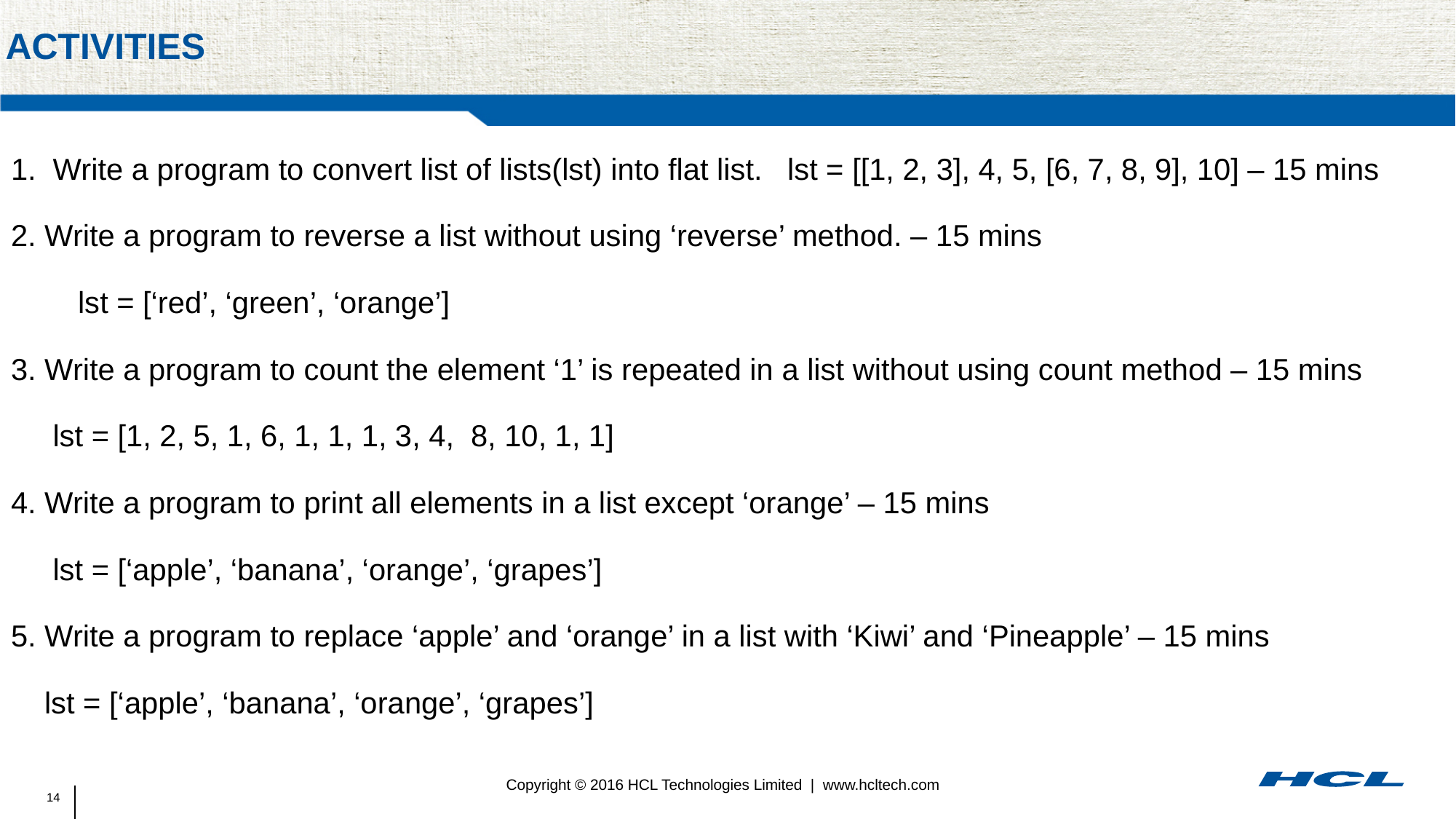

# activities
1.  Write a program to convert list of lists(lst) into flat list.   lst = [[1, 2, 3], 4, 5, [6, 7, 8, 9], 10] – 15 mins
2. Write a program to reverse a list without using ‘reverse’ method. – 15 mins
        lst = [‘red’, ‘green’, ‘orange’]
3. Write a program to count the element ‘1’ is repeated in a list without using count method – 15 mins
     lst = [1, 2, 5, 1, 6, 1, 1, 1, 3, 4,  8, 10, 1, 1]
4. Write a program to print all elements in a list except ‘orange’ – 15 mins
     lst = [‘apple’, ‘banana’, ‘orange’, ‘grapes’]
5. Write a program to replace ‘apple’ and ‘orange’ in a list with ‘Kiwi’ and ‘Pineapple’ – 15 mins
    lst = [‘apple’, ‘banana’, ‘orange’, ‘grapes’]